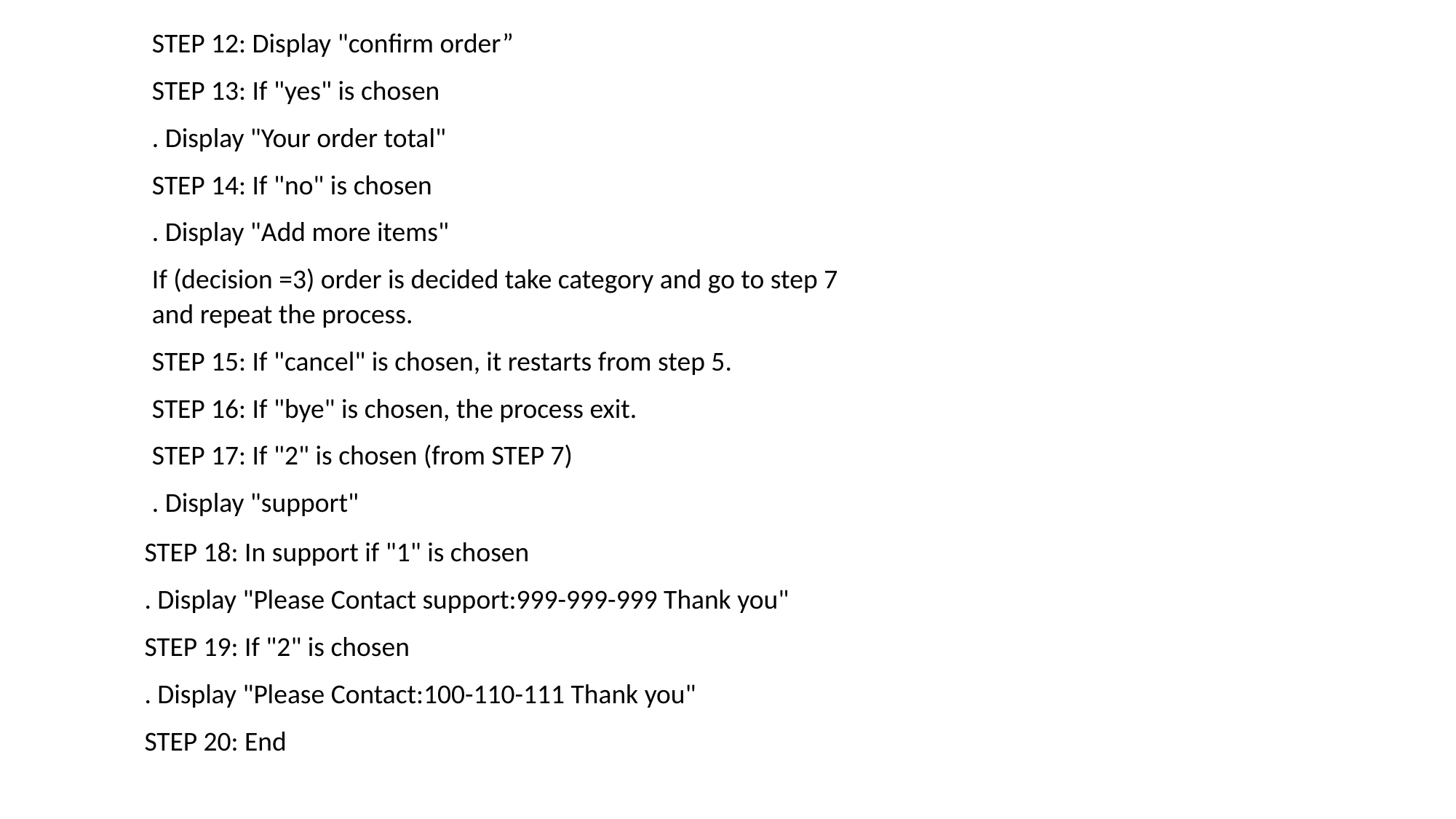

STEP 12: Display "confirm order”
STEP 13: If "yes" is chosen
. Display "Your order total"
STEP 14: If "no" is chosen
. Display "Add more items"
If (decision =3) order is decided take category and go to step 7 and repeat the process.
STEP 15: If "cancel" is chosen, it restarts from step 5.
STEP 16: If "bye" is chosen, the process exit.
STEP 17: If "2" is chosen (from STEP 7)
. Display "support"
STEP 18: In support if "1" is chosen
. Display "Please Contact support:999-999-999 Thank you"
STEP 19: If "2" is chosen
. Display "Please Contact:100-110-111 Thank you"
STEP 20: End